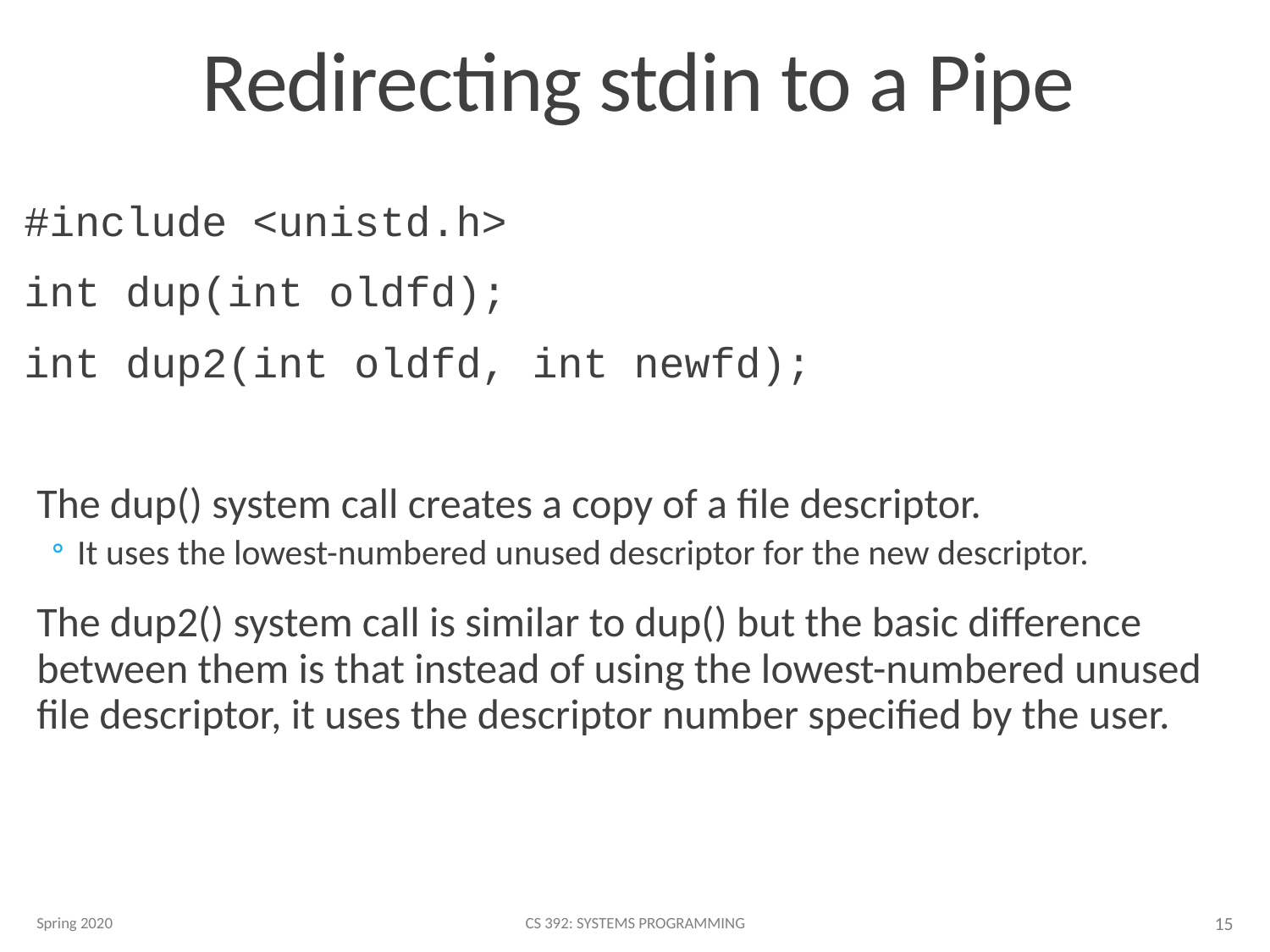

15
# Redirecting stdin to a Pipe
#include <unistd.h>
int dup(int oldfd);
int dup2(int oldfd, int newfd);

The dup() system call creates a copy of a file descriptor.
It uses the lowest-numbered unused descriptor for the new descriptor.
The dup2() system call is similar to dup() but the basic difference between them is that instead of using the lowest-numbered unused file descriptor, it uses the descriptor number specified by the user.

Spring 2020
CS 392: Systems Programming